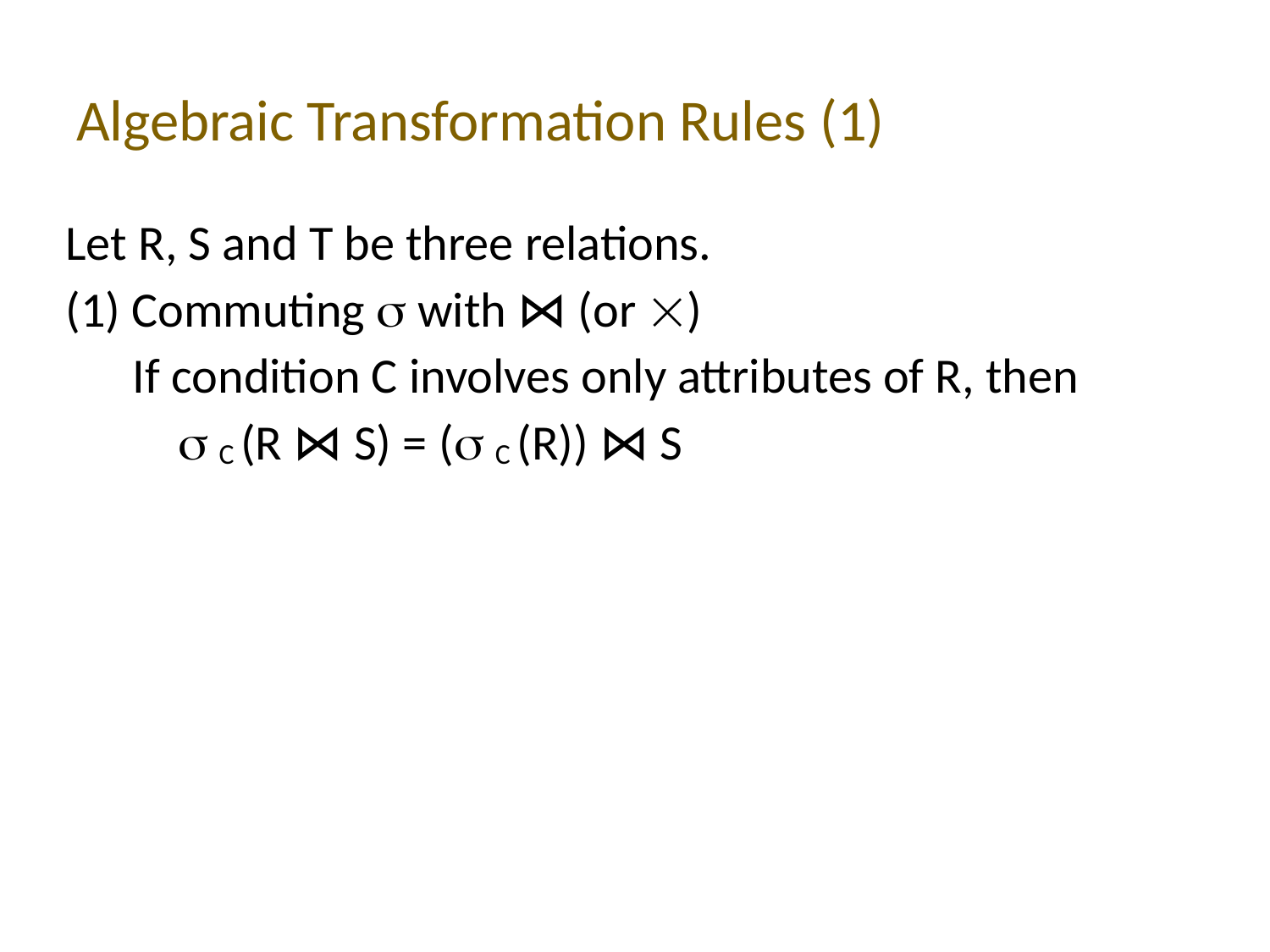

# Algebraic Transformation Rules (1)
Let R, S and T be three relations.
(1) Commuting σ with ⋈ (or ×)
      If condition C involves only attributes of R, then
          σ C (R ⋈ S) = (σ C (R)) ⋈ S